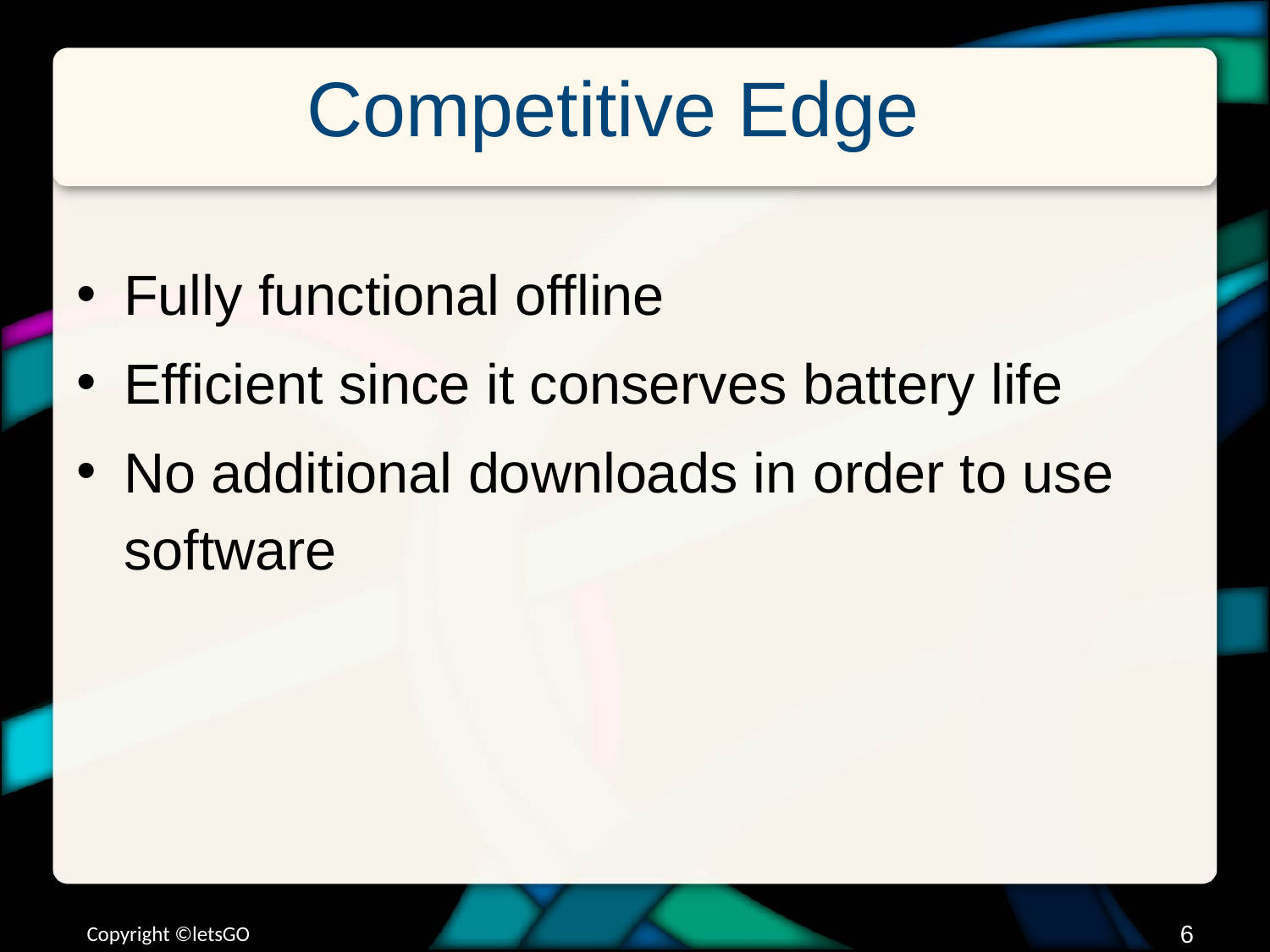

# Competitive Edge
Fully functional offline
Efficient since it conserves battery life
No additional downloads in order to use software

Copyright ©letsGO
6